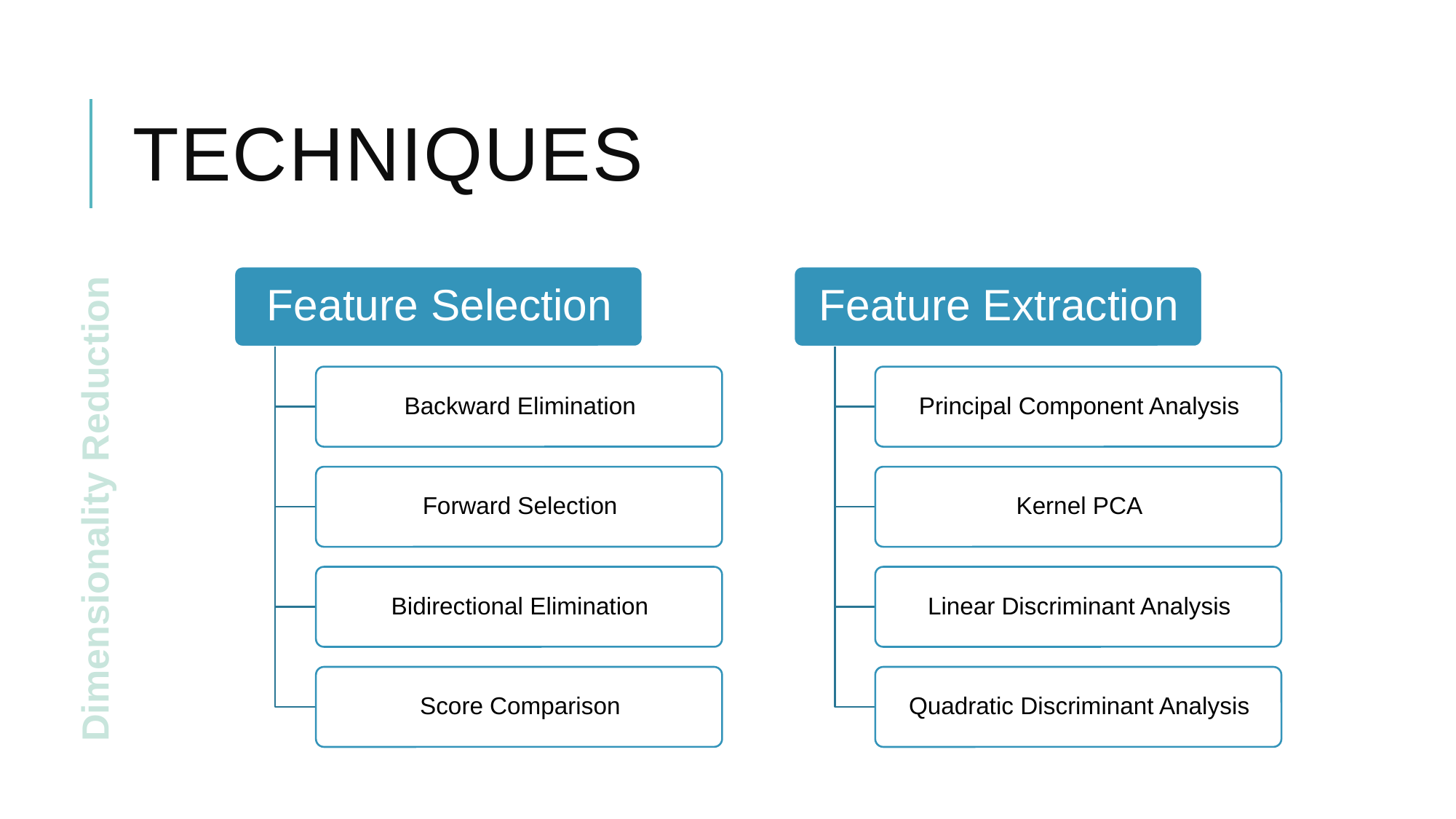

# Techniques
Feature Selection
Backward Elimination
Forward Selection
Bidirectional Elimination
Score Comparison
Feature Extraction
Principal Component Analysis
Kernel PCA
Linear Discriminant Analysis
Quadratic Discriminant Analysis
Dimensionality Reduction